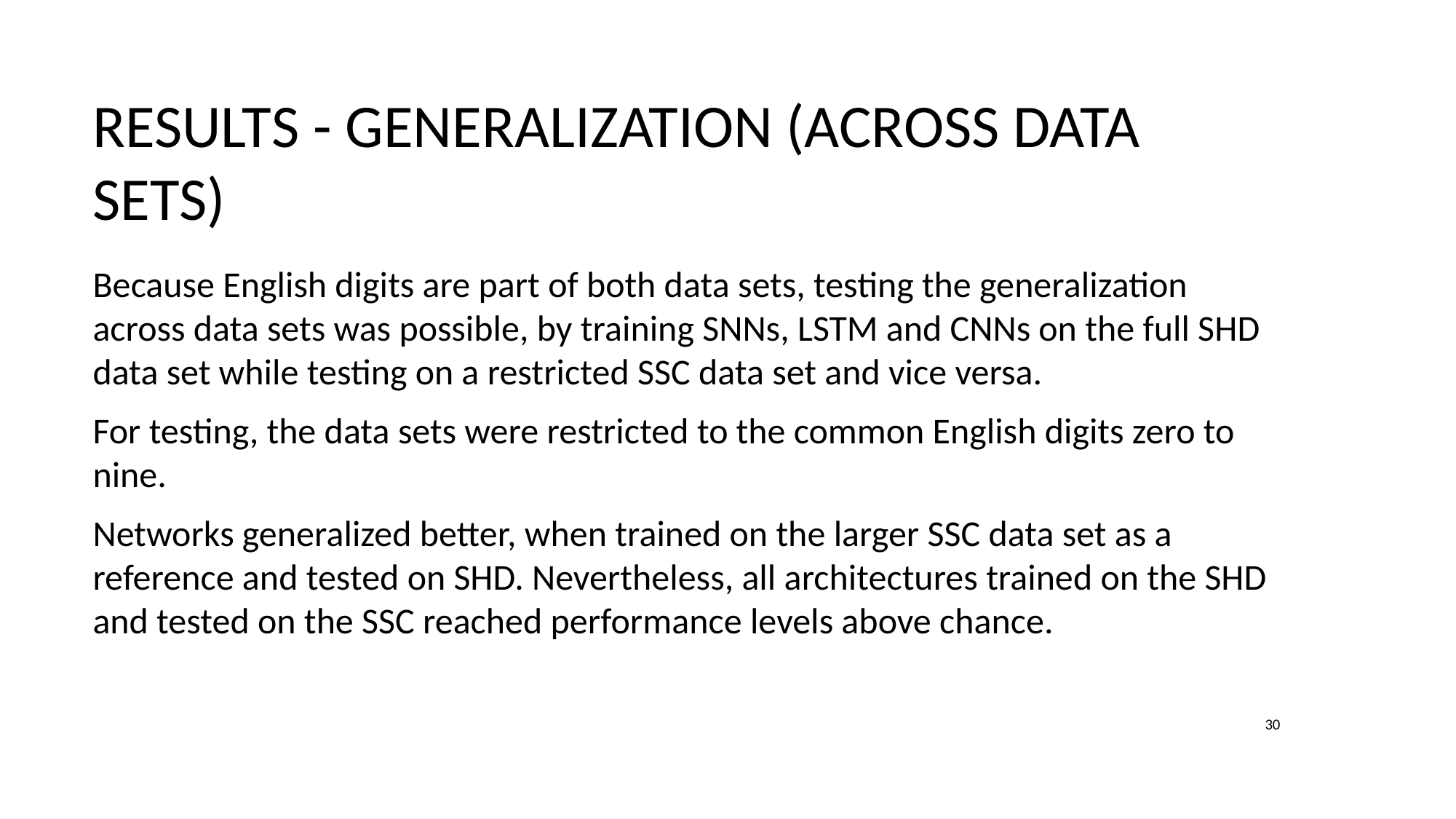

# Results - Generalization (Across Data Sets)
Because English digits are part of both data sets, testing the generalization across data sets was possible, by training SNNs, LSTM and CNNs on the full SHD data set while testing on a restricted SSC data set and vice versa.
For testing, the data sets were restricted to the common English digits zero to nine.
Networks generalized better, when trained on the larger SSC data set as a reference and tested on SHD. Nevertheless, all architectures trained on the SHD and tested on the SSC reached performance levels above chance.
30